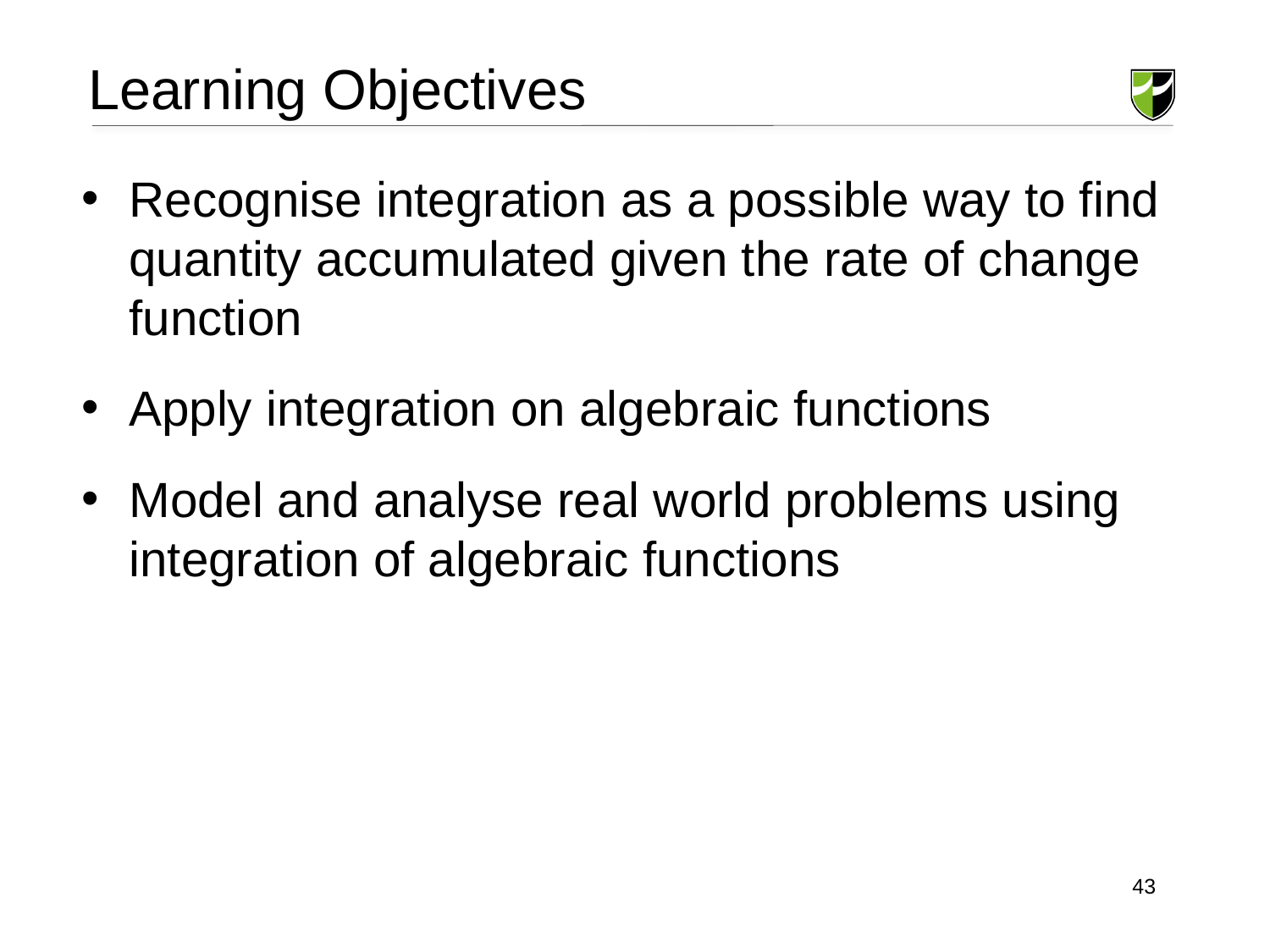

# Learning Objectives
Recognise integration as a possible way to find quantity accumulated given the rate of change function
Apply integration on algebraic functions
Model and analyse real world problems using integration of algebraic functions

                                         43